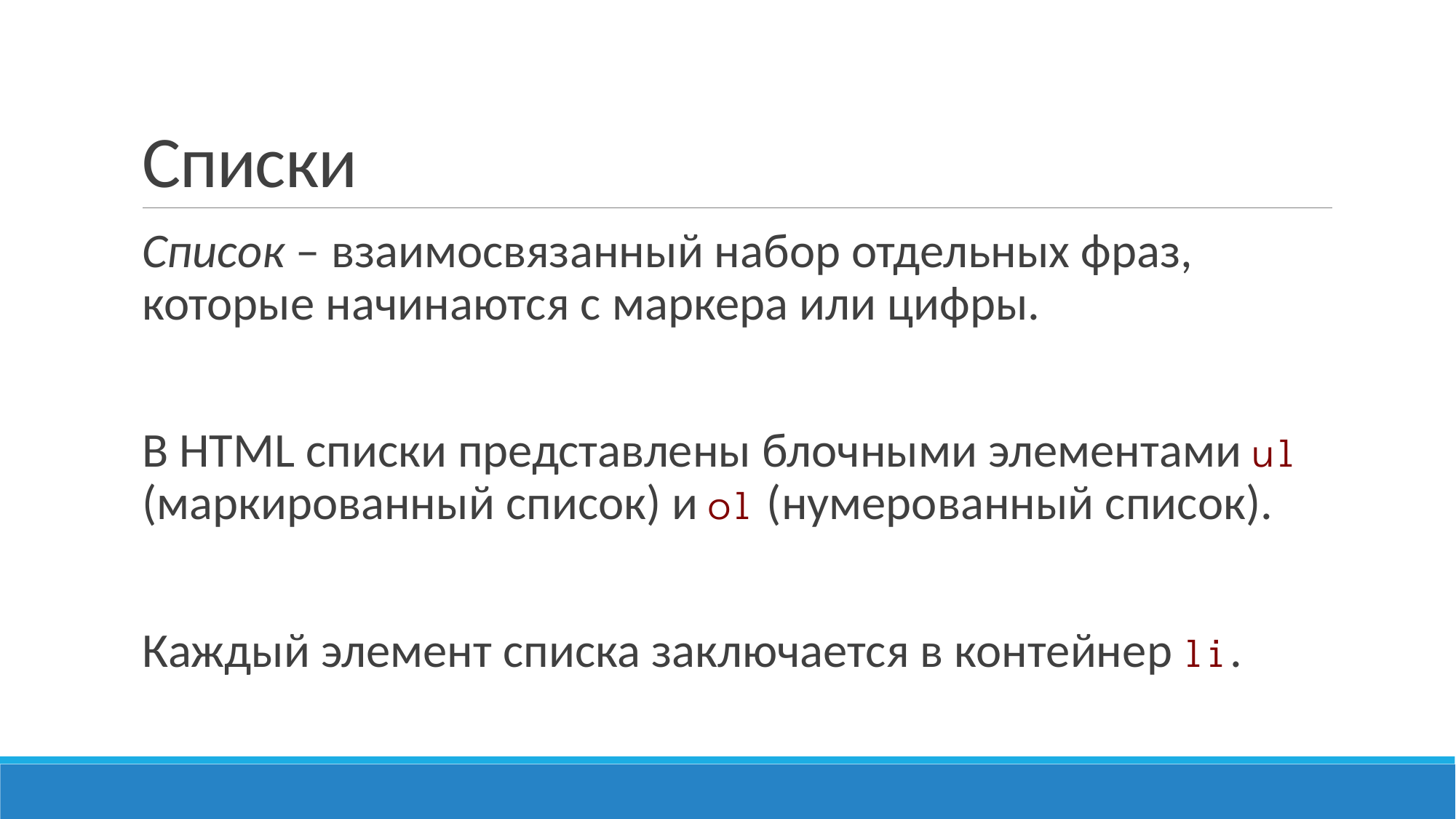

# Списки
Список – взаимосвязанный набор отдельных фраз, которые начинаются с маркера или цифры.

В HTML списки представлены блочными элементами ul (маркированный список) и ol (нумерованный список).

Каждый элемент списка заключается в контейнер li.